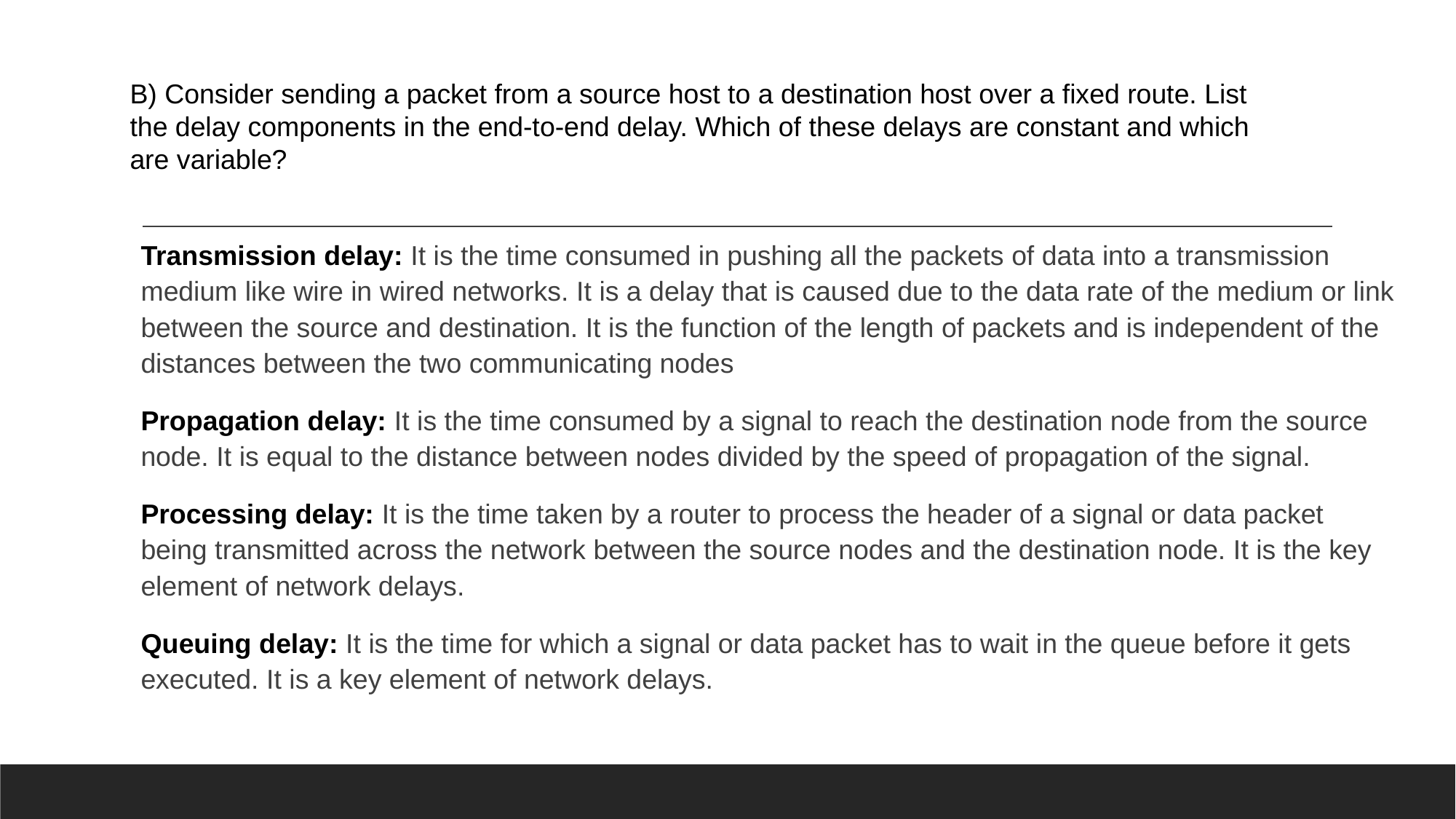

B) Consider sending a packet from a source host to a destination host over a fixed route. List the delay components in the end-to-end delay. Which of these delays are constant and which are variable?

Transmission delay: It is the time consumed in pushing all the packets of data into a transmission medium like wire in wired networks. It is a delay that is caused due to the data rate of the medium or link between the source and destination. It is the function of the length of packets and is independent of the distances between the two communicating nodes
Propagation delay: It is the time consumed by a signal to reach the destination node from the source node. It is equal to the distance between nodes divided by the speed of propagation of the signal.
Processing delay: It is the time taken by a router to process the header of a signal or data packet being transmitted across the network between the source nodes and the destination node. It is the key element of network delays.
Queuing delay: It is the time for which a signal or data packet has to wait in the queue before it gets executed. It is a key element of network delays.